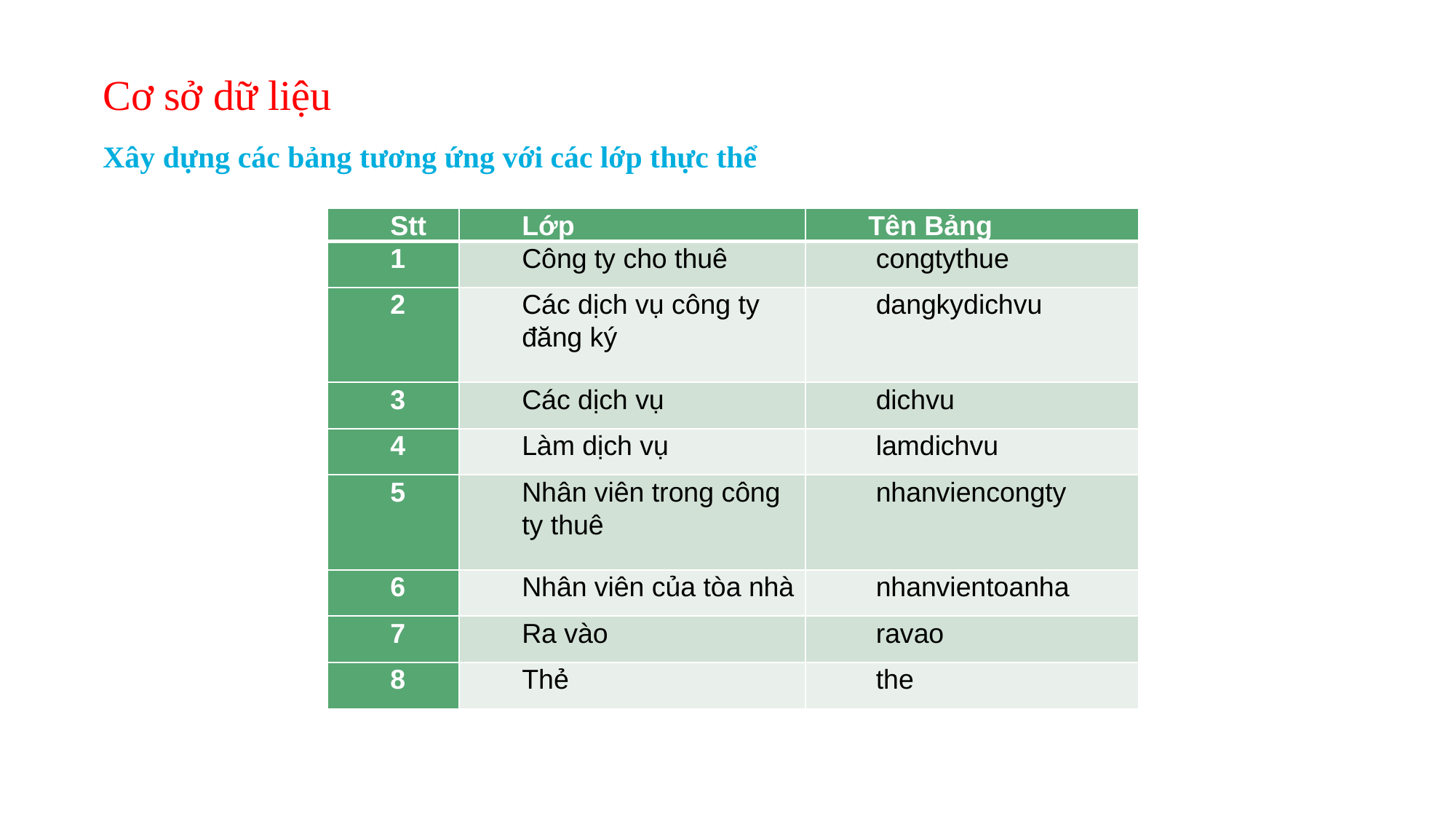

Cơ sở dữ liệu
Xây dựng các bảng tương ứng với các lớp thực thể

| Stt | Lớp | Tên Bảng |
| --- | --- | --- |
| 1 | Công ty cho thuê | congtythue |
| 2 | Các dịch vụ công ty đăng ký | dangkydichvu |
| 3 | Các dịch vụ | dichvu |
| 4 | Làm dịch vụ | lamdichvu |
| 5 | Nhân viên trong công ty thuê | nhanviencongty |
| 6 | Nhân viên của tòa nhà | nhanvientoanha |
| 7 | Ra vào | ravao |
| 8 | Thẻ | the |